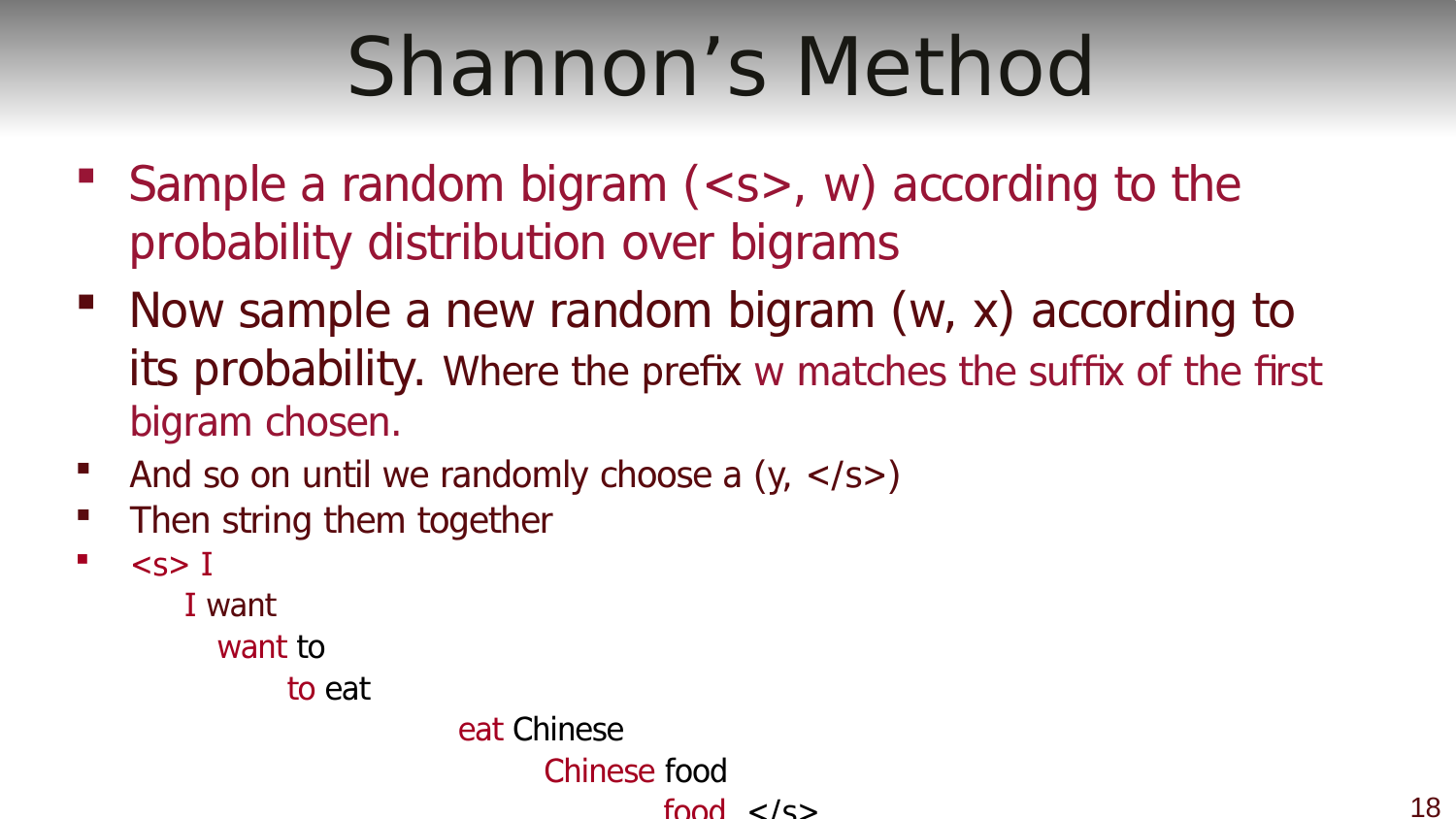

# Shannon’s Method
Sample a random bigram (<s>, w) according to the probability distribution over bigrams
Now sample a new random bigram (w, x) according to its probability. Where the prefix w matches the suffix of the first bigram chosen.
And so on until we randomly choose a (y, </s>)
Then string them together
<s> I
           I want
       want to
              to eat
 		            eat Chinese
			      Chinese food
			                  food  </s>

18